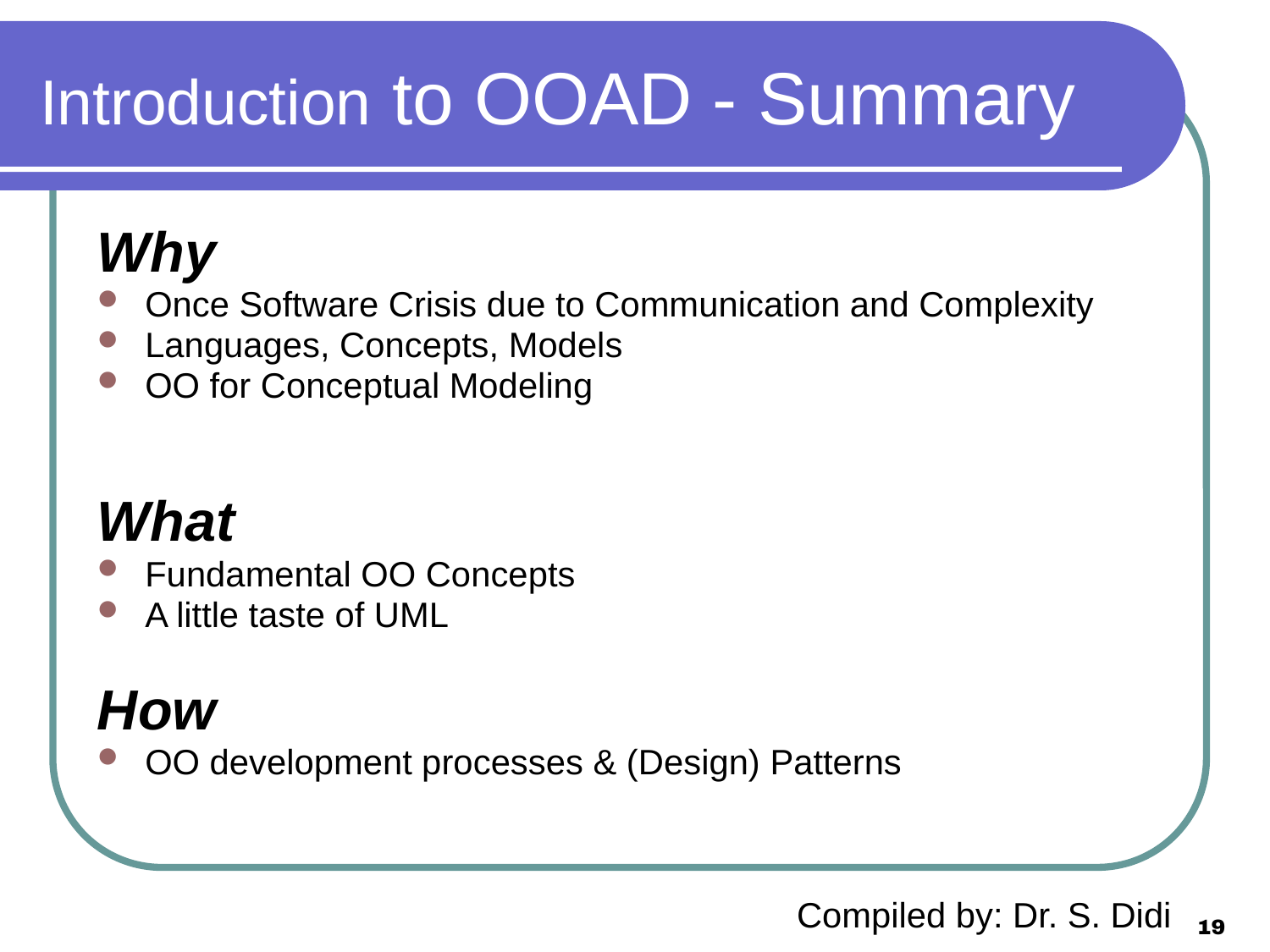

# Introduction to OOAD - Summary
Why
Once Software Crisis due to Communication and Complexity
Languages, Concepts, Models
OO for Conceptual Modeling

What
Fundamental OO Concepts
A little taste of UML

How
OO development processes & (Design) Patterns
Compiled by: Dr. S. Didi

19